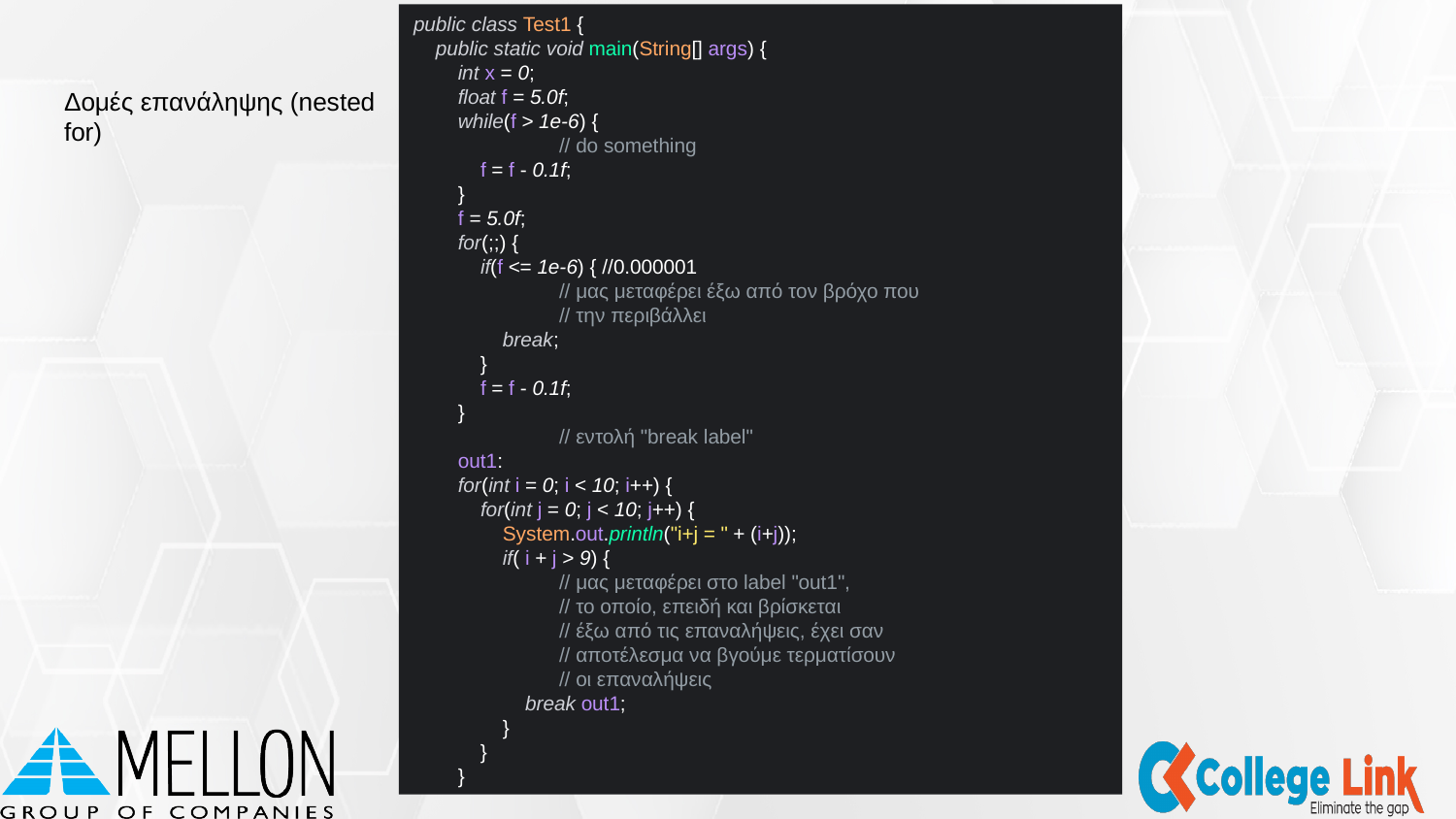

public class Test1 {
    public static void main(String[] args) {
        int x = 0;
        float f = 5.0f;
        while(f > 1e-6) {
	// do something
            f = f - 0.1f;
        }
        f = 5.0f;
        for(;;) {
            if(f <= 1e-6) { //0.000001
	// μας μεταφέρει έξω από τον βρόχο που
	// την περιβάλλει
                break;
            }
            f = f - 0.1f;
        }
	// εντολή "break label"
        out1:
        for(int i = 0; i < 10; i++) {
            for(int j = 0; j < 10; j++) {
                System.out.println("i+j = " + (i+j));
                if( i + j > 9) {
	// μας μεταφέρει στο label "out1",
	// το οποίο, επειδή και βρίσκεται
	// έξω από τις επαναλήψεις, έχει σαν
	// αποτέλεσμα να βγούμε τερματίσουν
	// οι επαναλήψεις
                    break out1;
                }
            }
        }
# Δομές επανάληψης (nested for)